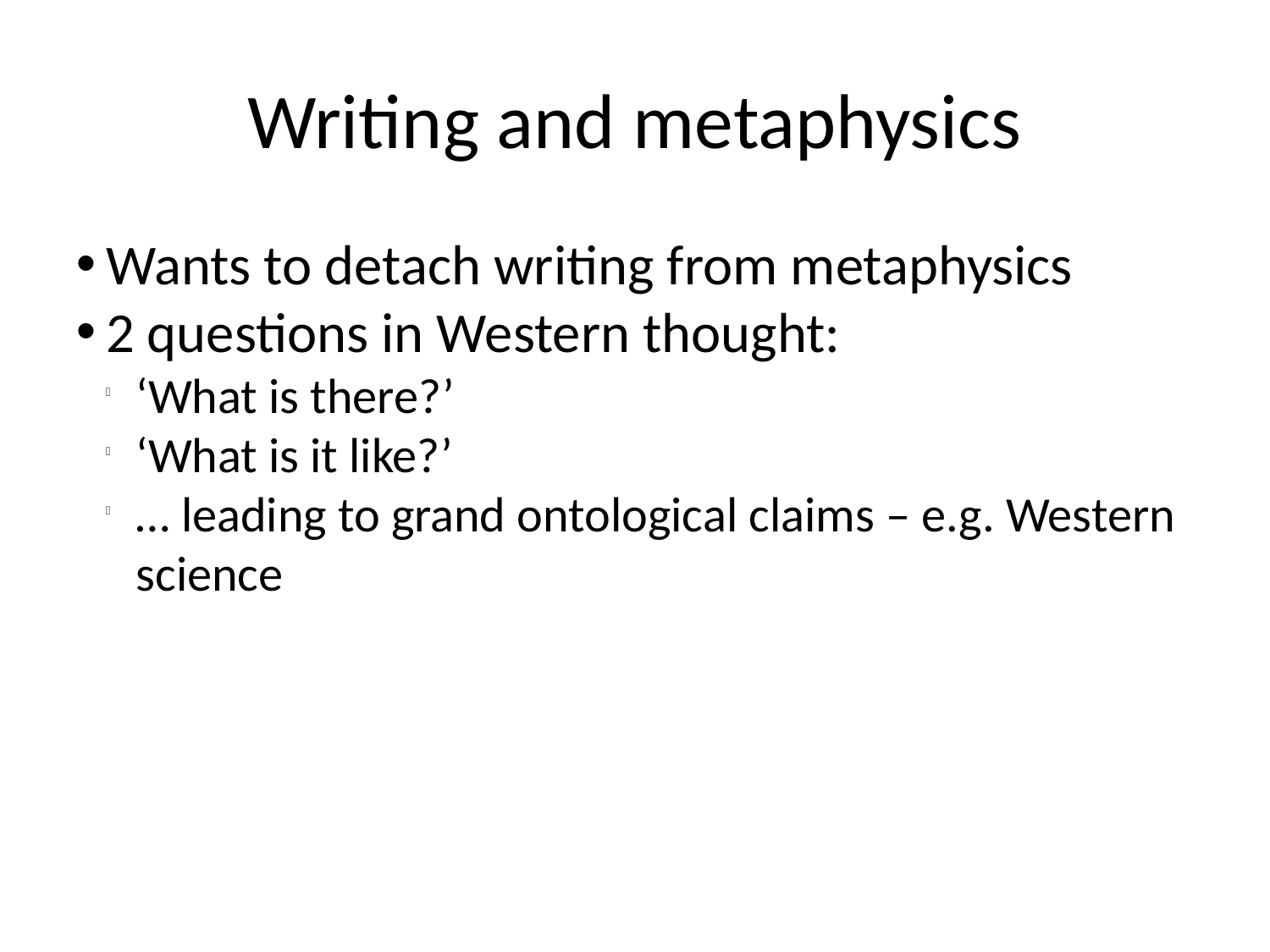

Writing and metaphysics
Wants to detach writing from metaphysics
2 questions in Western thought:
‘What is there?’
‘What is it like?’
… leading to grand ontological claims – e.g. Western science